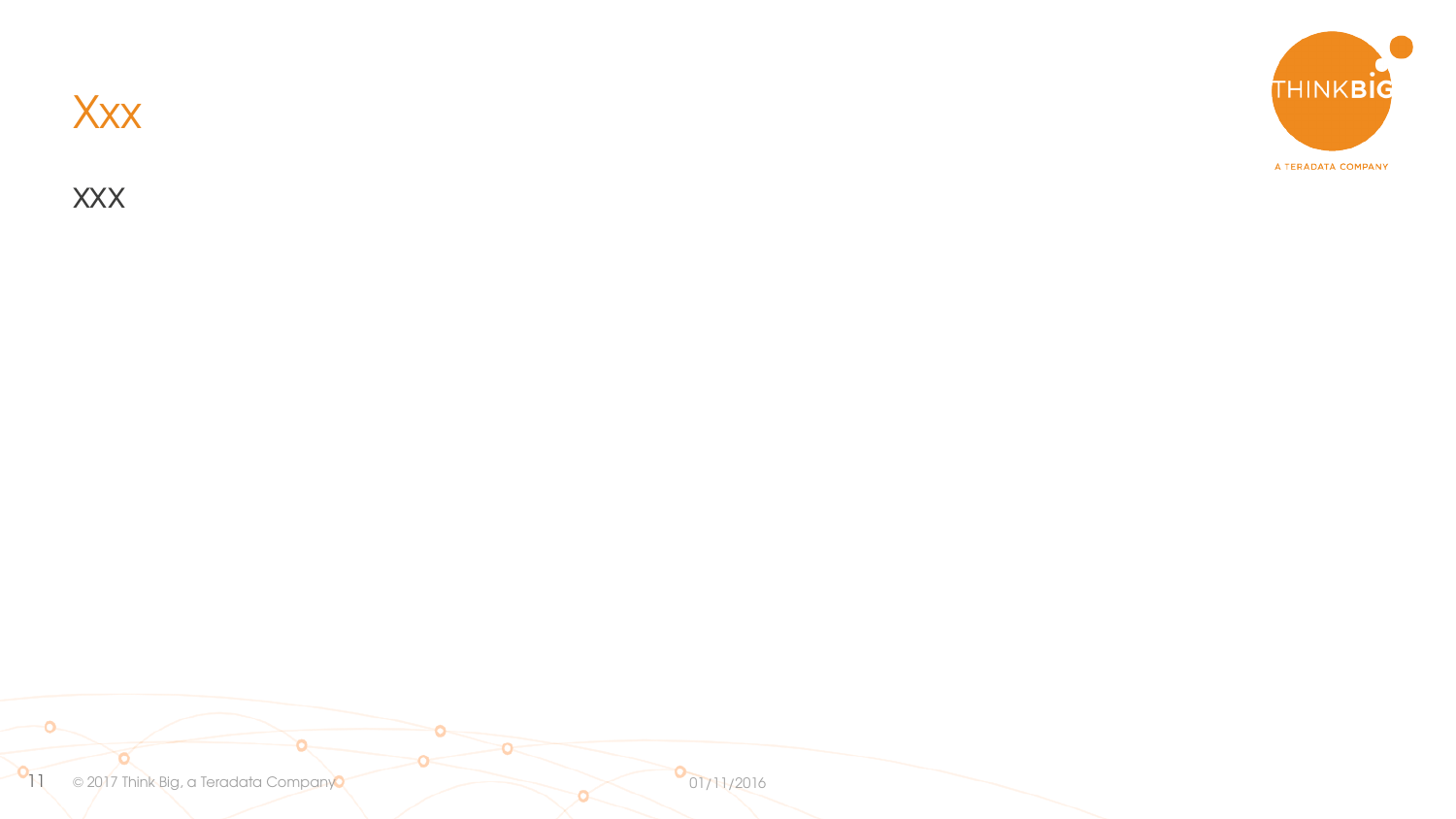

# Xxx
xxx
© 2017 Think Big, a Teradata Company
01/11/2016